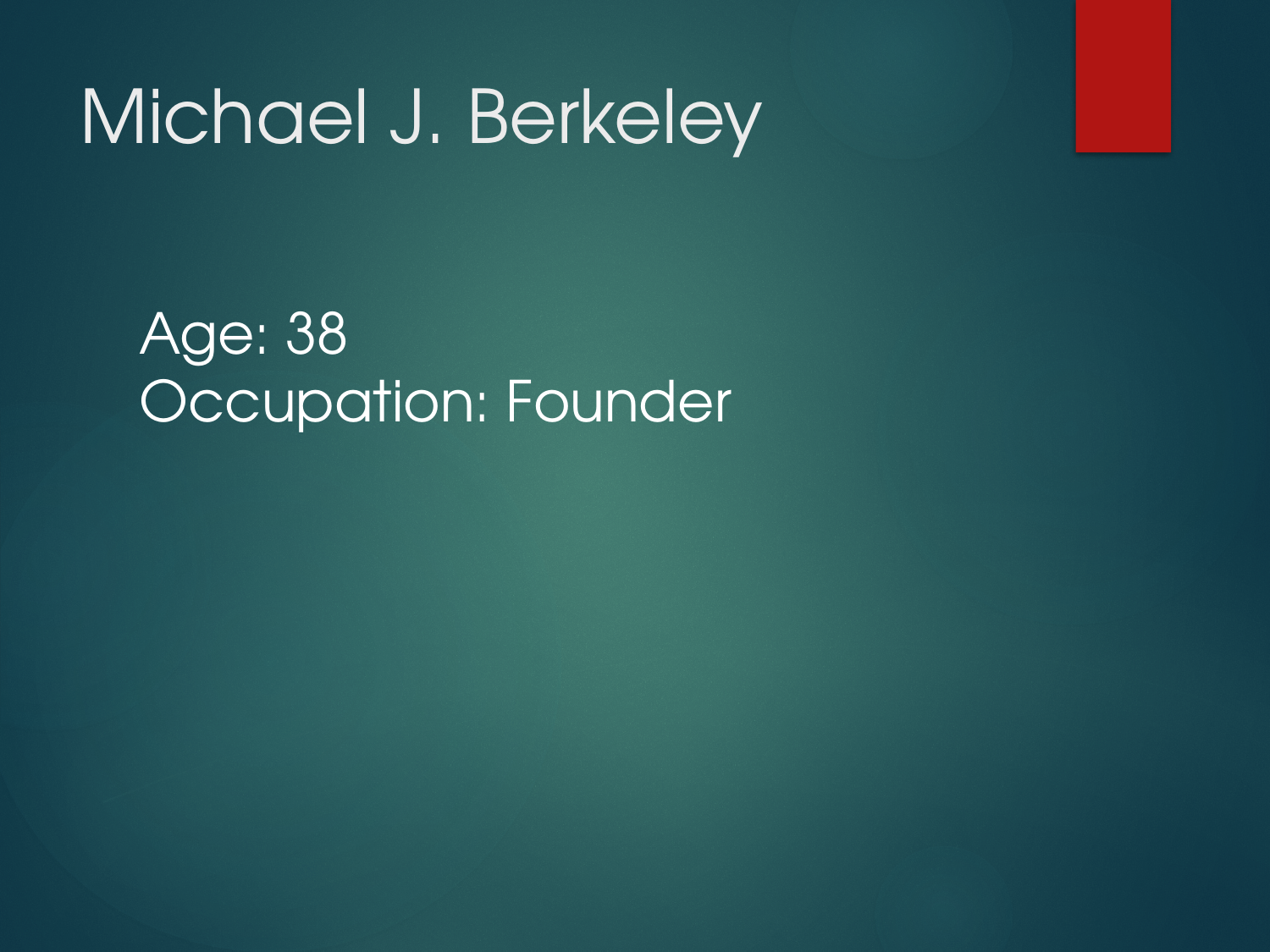

# Michael J. Berkeley

Age: 38
Occupation: Founder